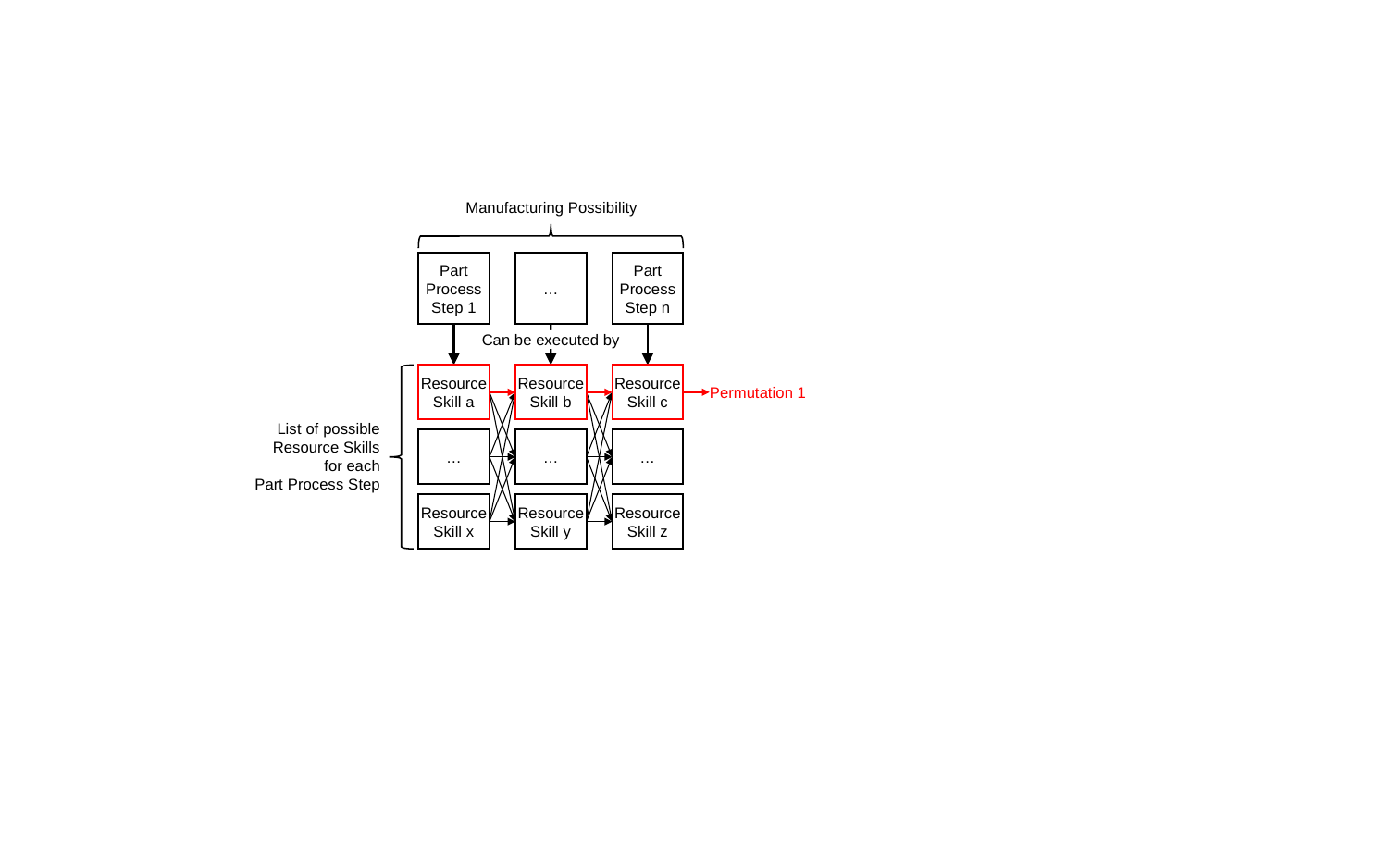

Manufacturing Possibility
Part Process Step n
Part Process Step 1
…
Can be executed by

Resource
Skill a
Resource
Skill b
Resource
Skill c
Permutation 1
List of possible
Resource Skills
for each
Part Process Step
…
…
…
Resource
Skill x
Resource
Skill y
Resource
Skill z